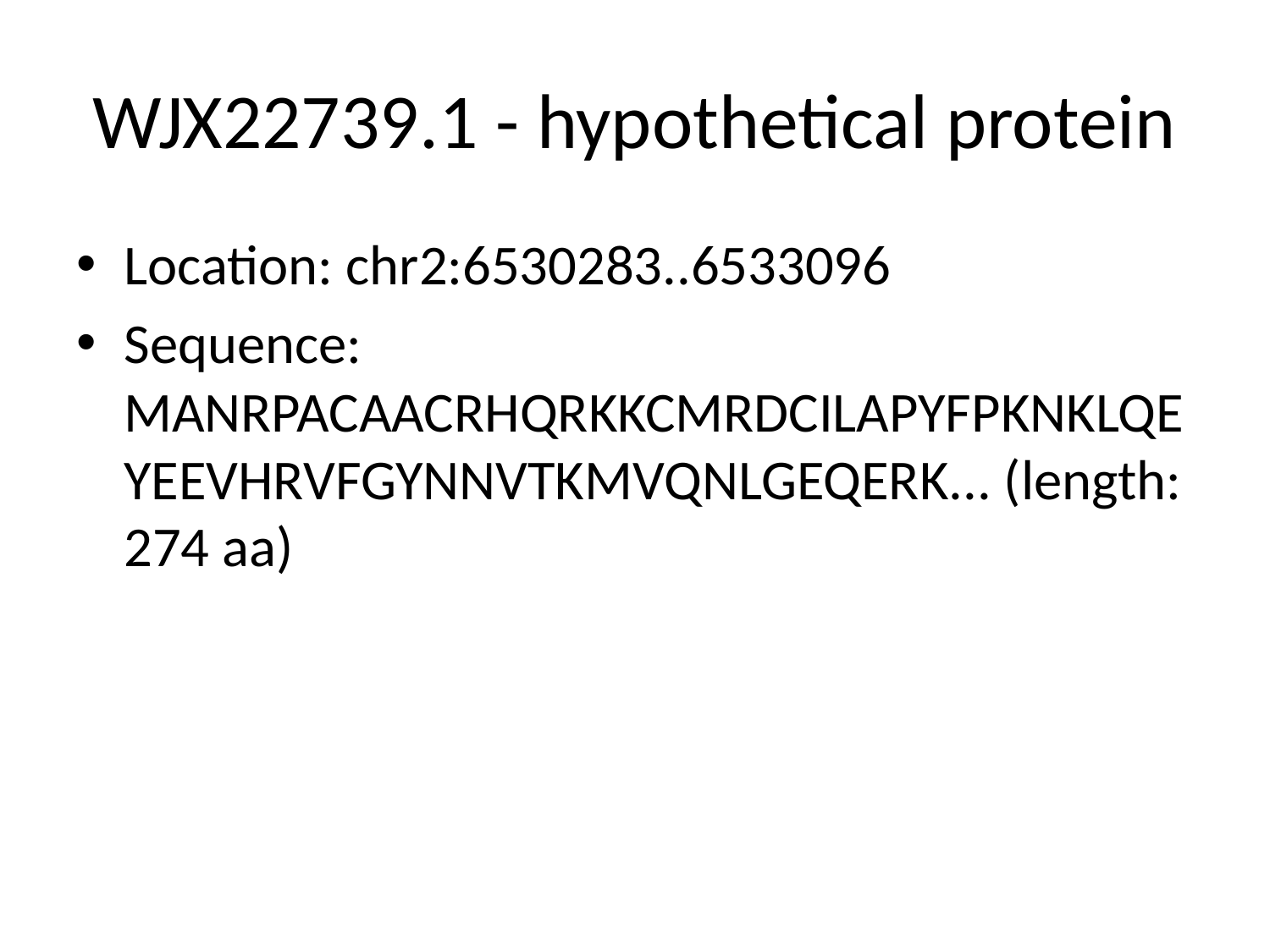

# WJX22739.1 - hypothetical protein
Location: chr2:6530283..6533096
Sequence: MANRPACAACRHQRKKCMRDCILAPYFPKNKLQEYEEVHRVFGYNNVTKMVQNLGEQERK... (length: 274 aa)